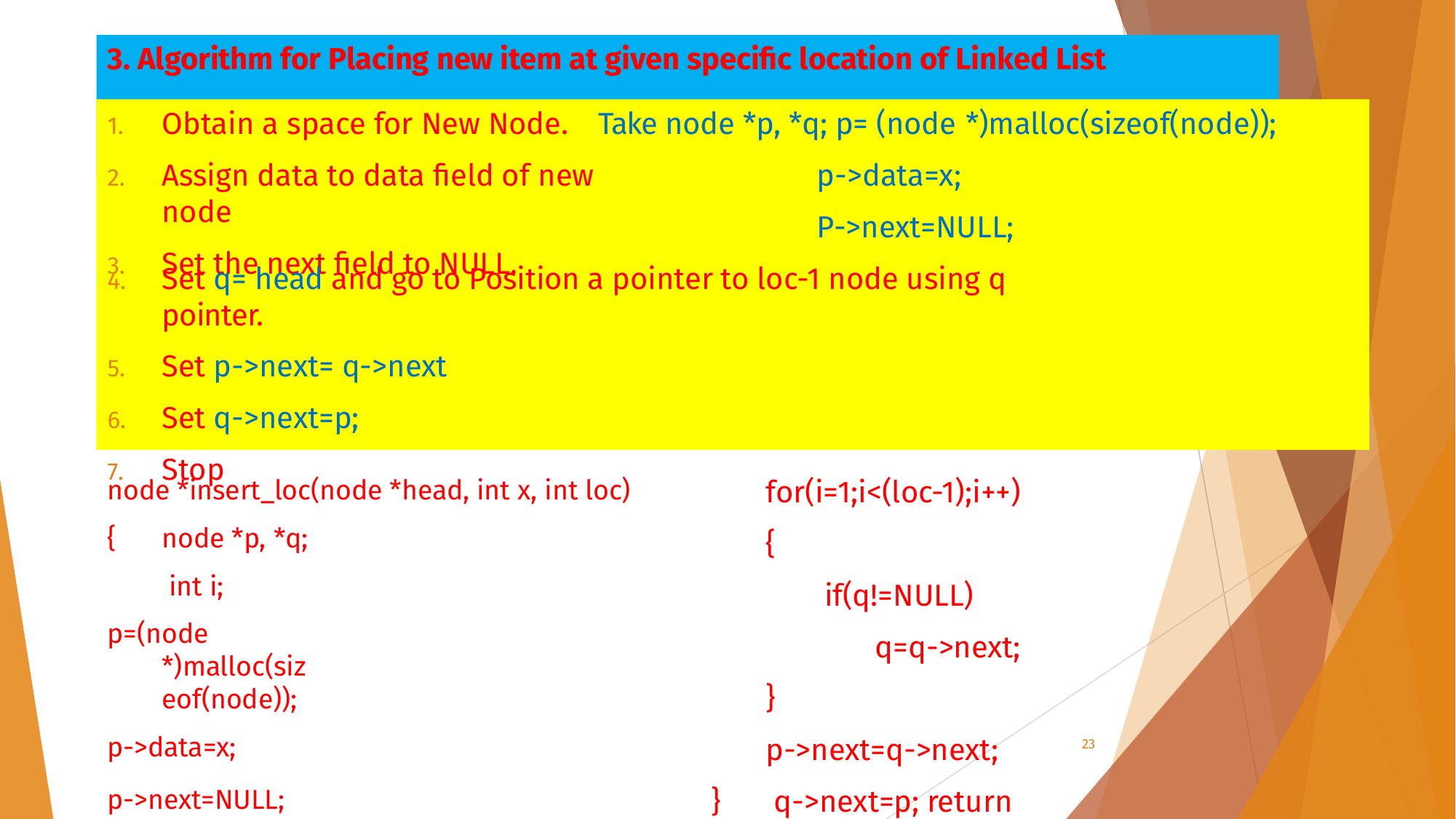

# 3. Algorithm for Placing new item at given specific location of Linked List

1.	Obtain a space for New Node.	Take node *p, *q; p= (node *)malloc(sizeof(node));
Assign data to data field of new node
Set the next field to NULL.
p->data=x;
P->next=NULL;
Set q= head and go to Position a pointer to loc-1 node using q pointer.
Set p->next= q->next
Set q->next=p;
Stop
for(i=1;i<(loc-1);i++)
{
if(q!=NULL)
q=q->next;
}
p->next=q->next;
 q->next=p; return head;

node *insert_loc(node *head, int x, int loc)
{	node *p, *q;  int i;
p=(node *)malloc(sizeof(node));
p->data=x;
p->next=NULL;  q=head;
23
}